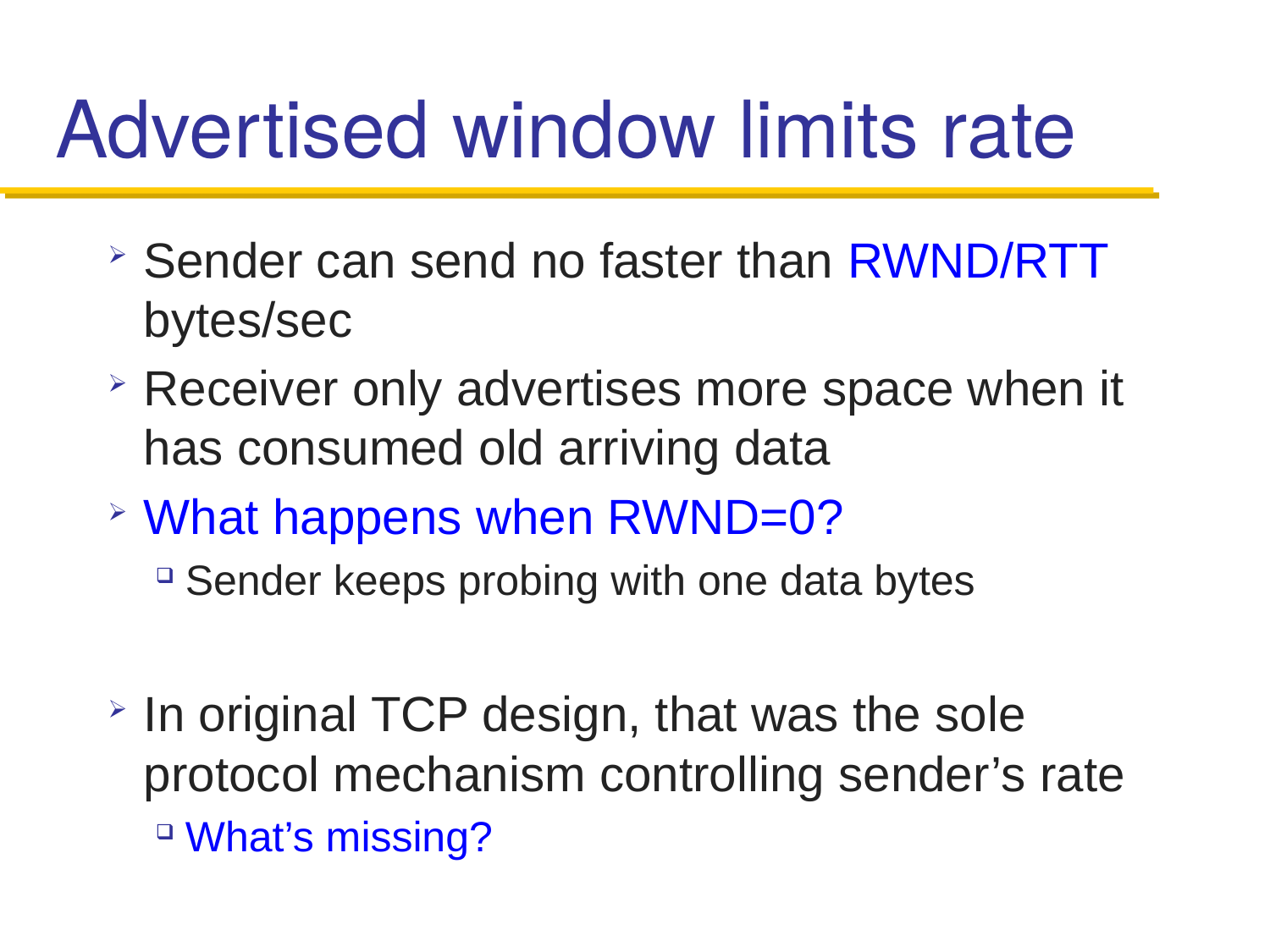

# Advertised window limits rate
Sender can send no faster than RWND/RTT bytes/sec
Receiver only advertises more space when it has consumed old arriving data
What happens when RWND=0?
Sender keeps probing with one data bytes

In original TCP design, that was the sole protocol mechanism controlling sender’s rate
What’s missing?